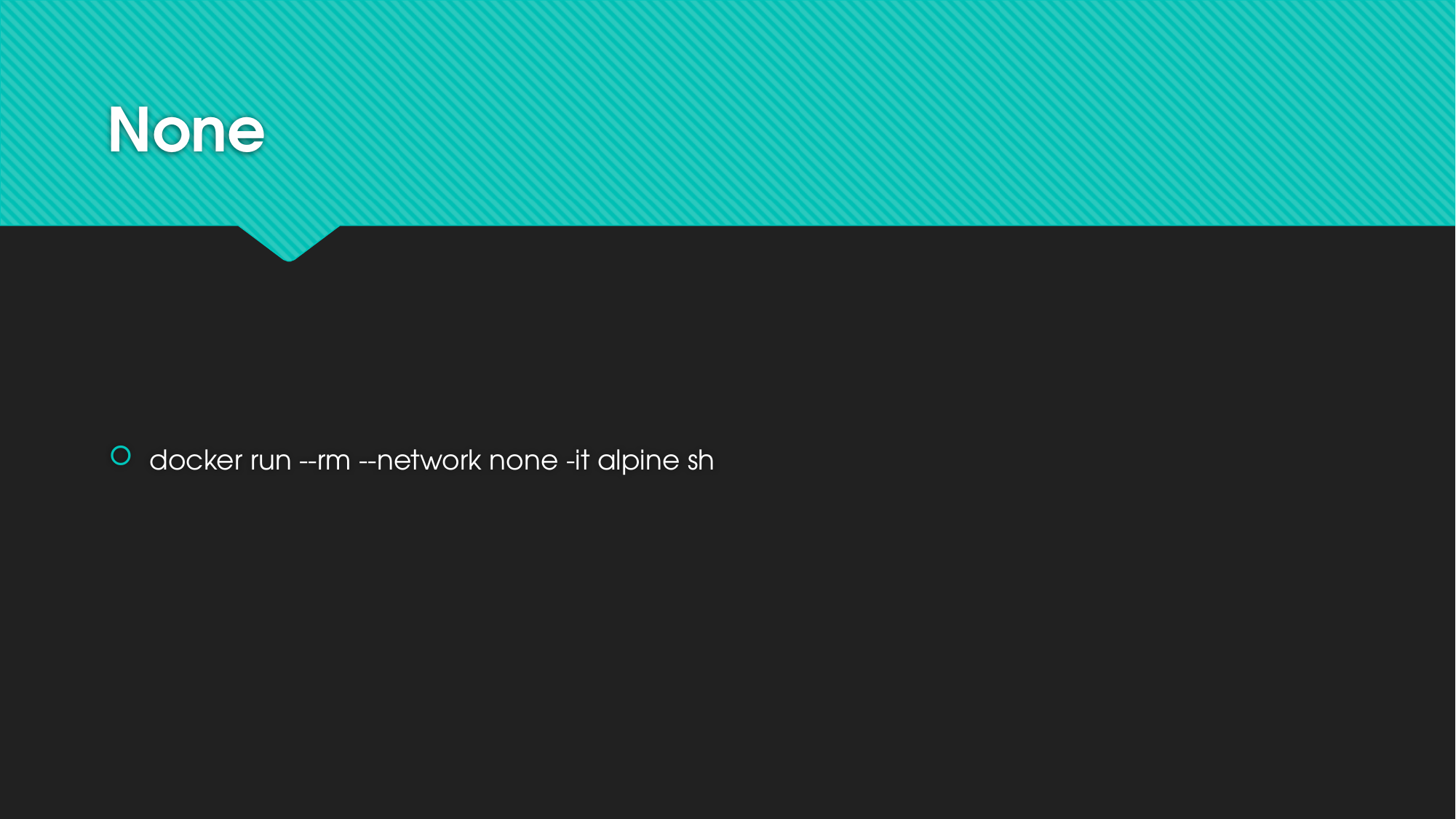

# None
docker run --rm --network none -it alpine sh